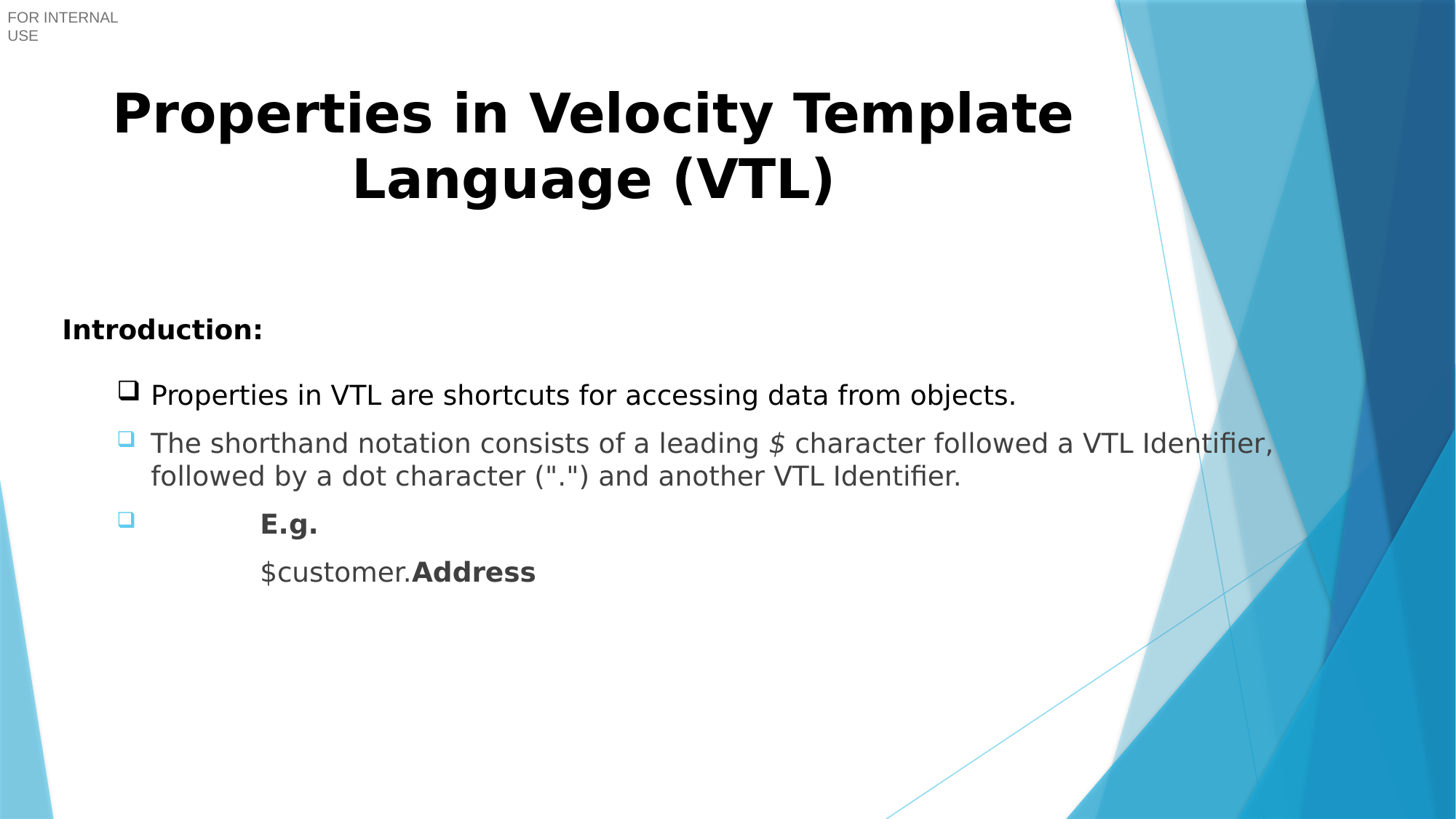

# Properties in Velocity Template Language (VTL)

Introduction:

Properties in VTL are shortcuts for accessing data from objects.
The shorthand notation consists of a leading $ character followed a VTL Identifier, followed by a dot character (".") and another VTL Identifier.
	E.g.
		$customer.Address